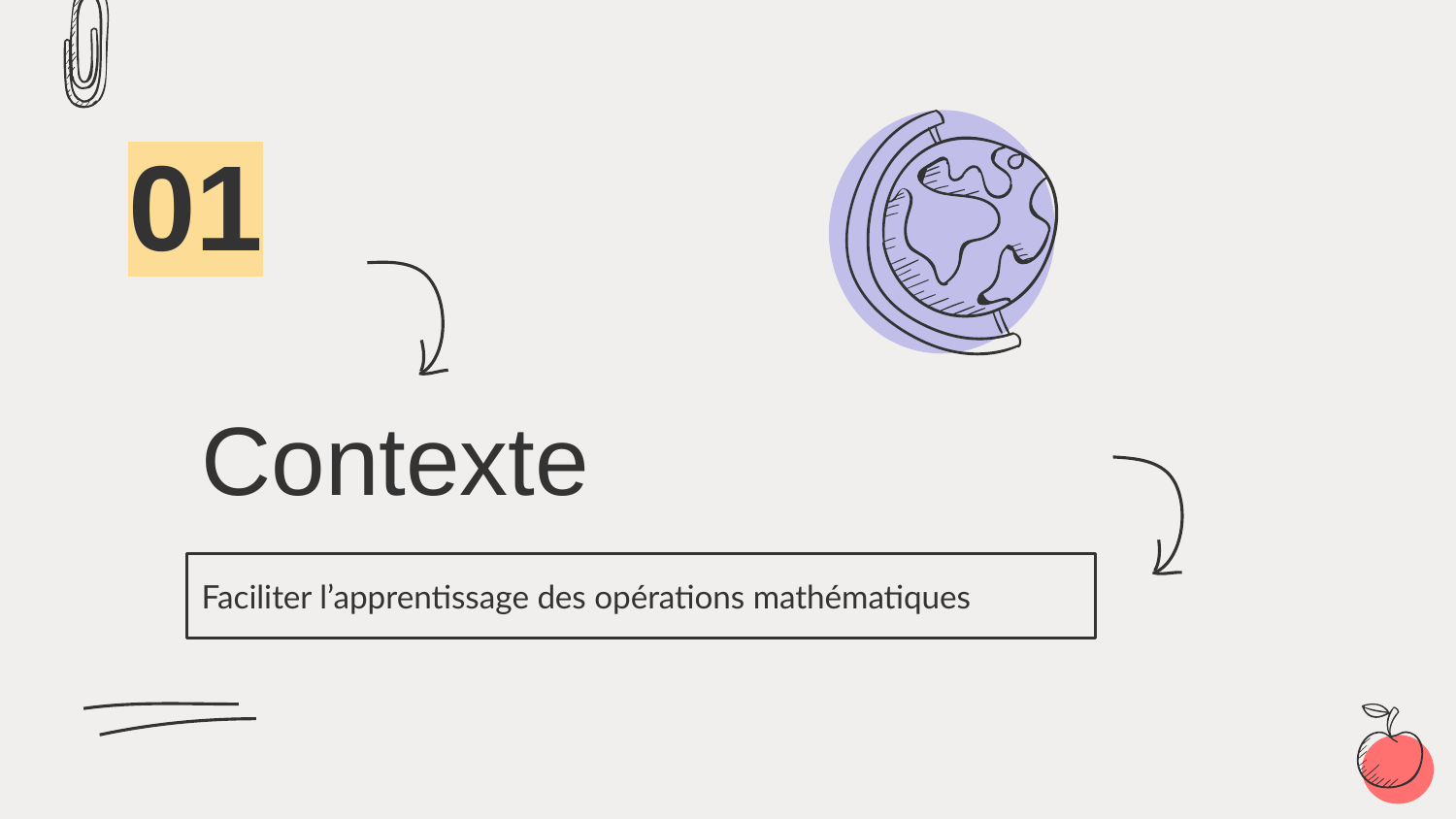

01

# Contexte

Faciliter l’apprentissage des opérations mathématiques